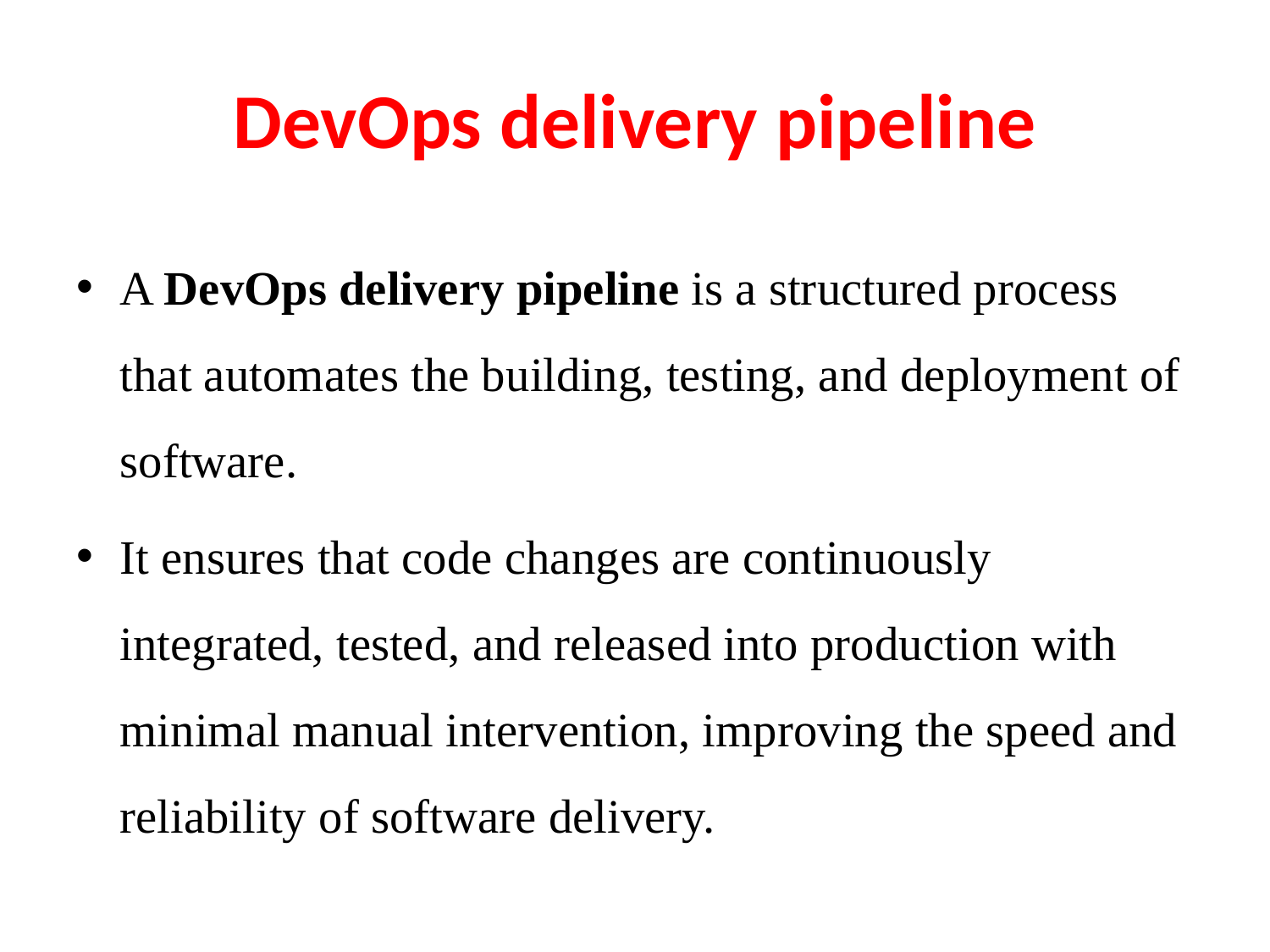

# DevOps delivery pipeline
A DevOps delivery pipeline is a structured process that automates the building, testing, and deployment of software.
It ensures that code changes are continuously integrated, tested, and released into production with minimal manual intervention, improving the speed and reliability of software delivery.